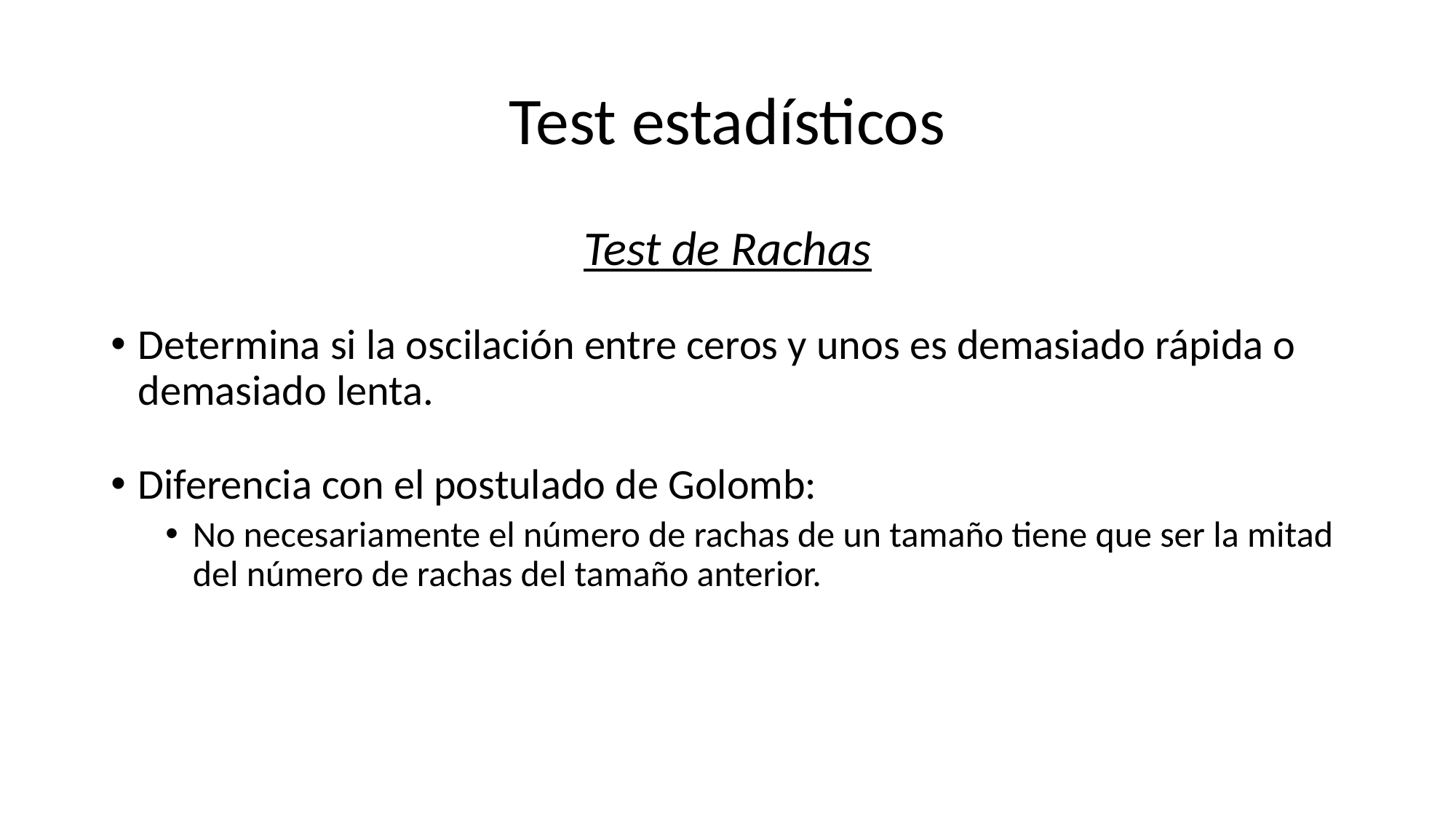

# Test estadísticos
Test de Rachas

Determina si la oscilación entre ceros y unos es demasiado rápida o demasiado lenta.

Diferencia con el postulado de Golomb:
No necesariamente el número de rachas de un tamaño tiene que ser la mitad del número de rachas del tamaño anterior.